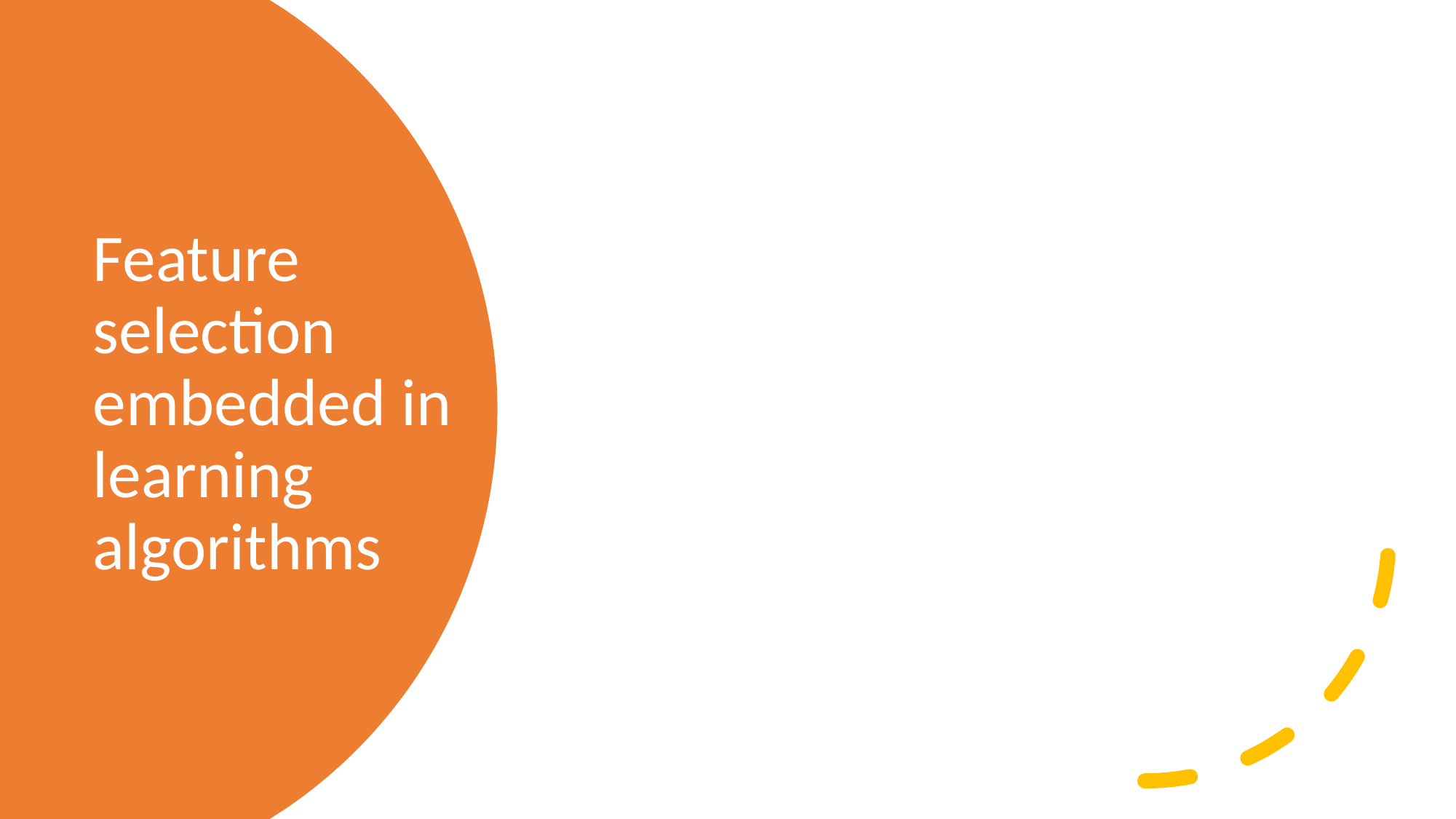

# Feature selection embedded in learning algorithms